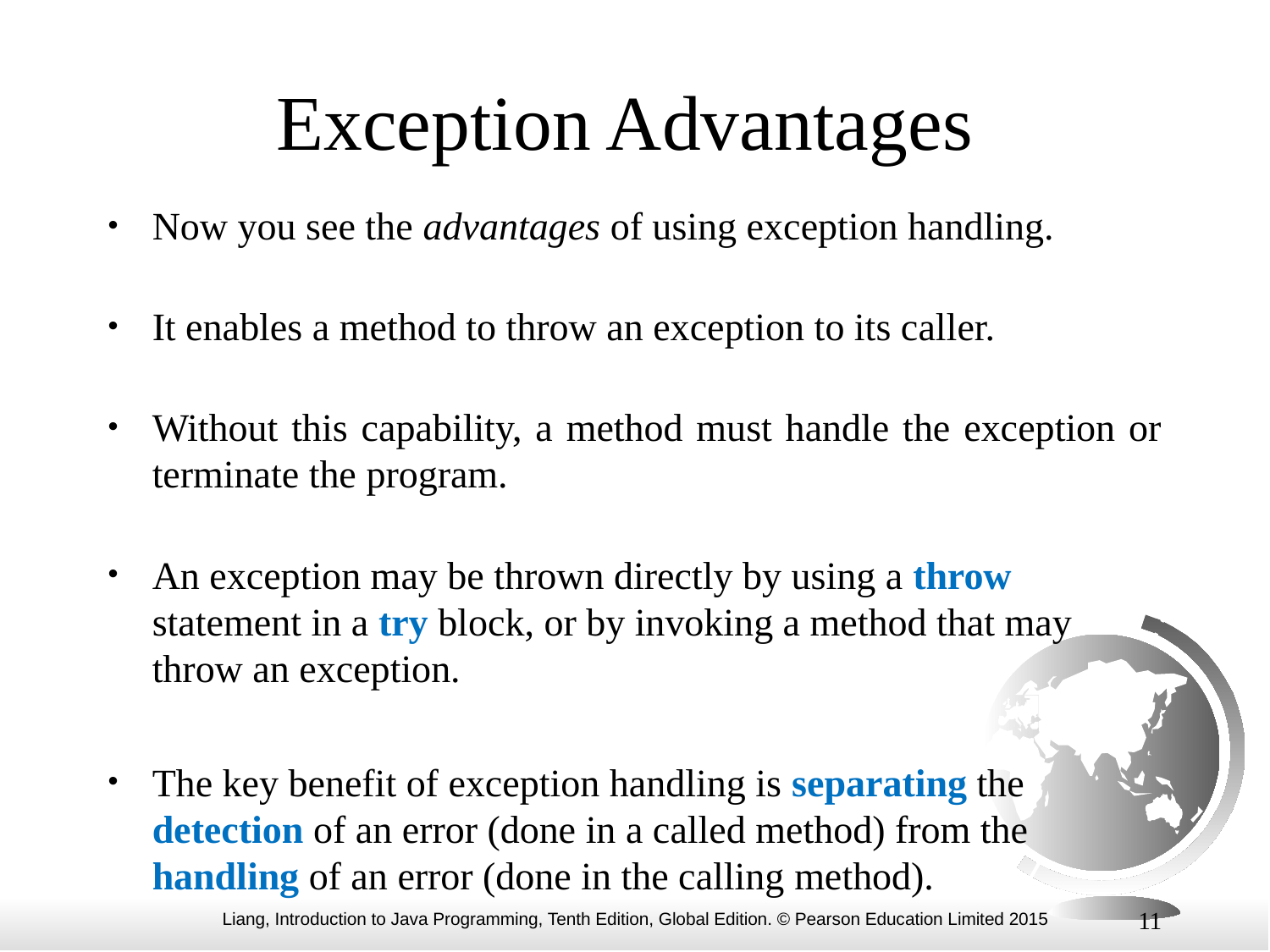

# Exception Advantages
Now you see the advantages of using exception handling.

It enables a method to throw an exception to its caller.

Without this capability, a method must handle the exception or terminate the program.

An exception may be thrown directly by using a throw statement in a try block, or by invoking a method that may throw an exception.

The key benefit of exception handling is separating the detection of an error (done in a called method) from the handling of an error (done in the calling method).
11